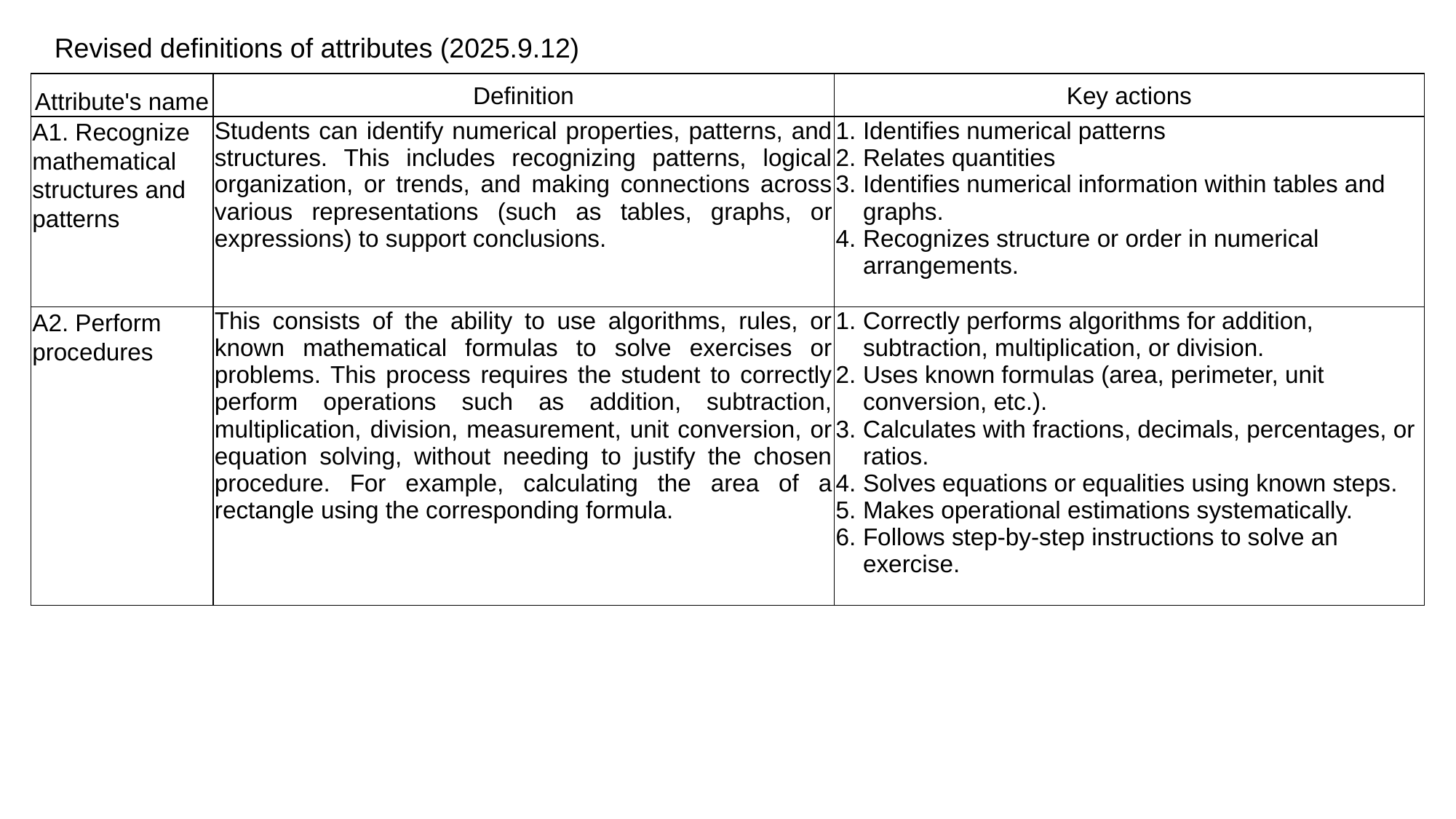

Revised definitions of attributes (2025.9.12)
| Attribute's name | Definition | Key actions |
| --- | --- | --- |
| A1. Recognize mathematical structures and patterns | Students can identify numerical properties, patterns, and structures. This includes recognizing patterns, logical organization, or trends, and making connections across various representations (such as tables, graphs, or expressions) to support conclusions. | Identifies numerical patterns Relates quantities Identifies numerical information within tables and graphs. Recognizes structure or order in numerical arrangements. |
| A2. Perform procedures | This consists of the ability to use algorithms, rules, or known mathematical formulas to solve exercises or problems. This process requires the student to correctly perform operations such as addition, subtraction, multiplication, division, measurement, unit conversion, or equation solving, without needing to justify the chosen procedure. For example, calculating the area of a rectangle using the corresponding formula. | Correctly performs algorithms for addition, subtraction, multiplication, or division. Uses known formulas (area, perimeter, unit conversion, etc.). Calculates with fractions, decimals, percentages, or ratios. Solves equations or equalities using known steps. Makes operational estimations systematically. Follows step-by-step instructions to solve an exercise. |